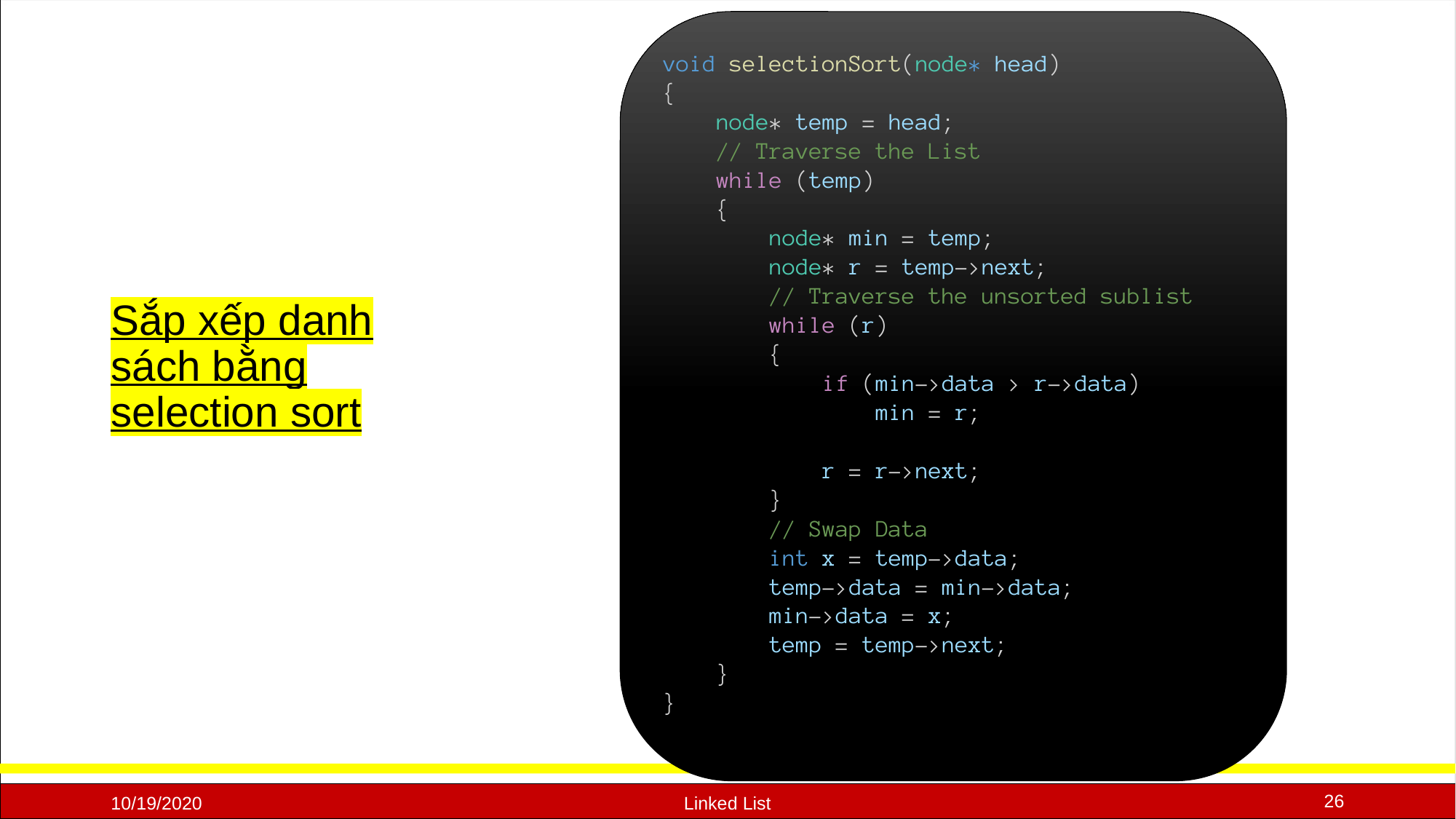

void selectionSort(node* head)
{
    node* temp = head;
    // Traverse the List
    while (temp)
    {
        node* min = temp;
        node* r = temp->next;
        // Traverse the unsorted sublist
        while (r)
        {
            if (min->data > r->data)
                min = r;

            r = r->next;
        }
        // Swap Data
        int x = temp->data;
        temp->data = min->data;
        min->data = x;
        temp = temp->next;
    }
}

# Sắp xếp danh sách bằng selection sort
26
10/19/2020
Linked List